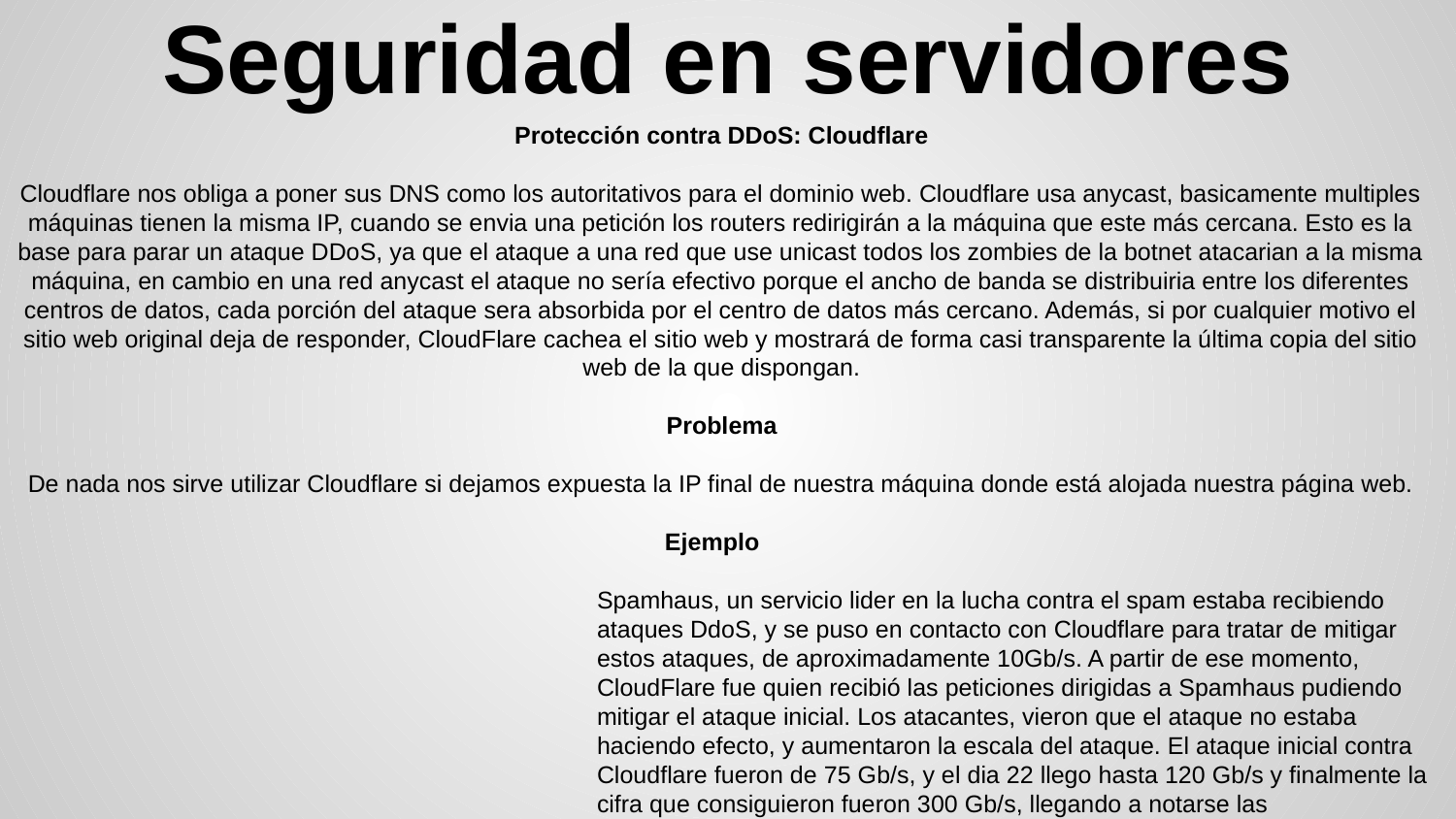

# Seguridad en servidores
Protección contra DDoS: Cloudflare

Cloudflare nos obliga a poner sus DNS como los autoritativos para el dominio web. Cloudflare usa anycast, basicamente multiples máquinas tienen la misma IP, cuando se envia una petición los routers redirigirán a la máquina que este más cercana. Esto es la base para parar un ataque DDoS, ya que el ataque a una red que use unicast todos los zombies de la botnet atacarian a la misma máquina, en cambio en una red anycast el ataque no sería efectivo porque el ancho de banda se distribuiria entre los diferentes centros de datos, cada porción del ataque sera absorbida por el centro de datos más cercano. Además, si por cualquier motivo el sitio web original deja de responder, CloudFlare cachea el sitio web y mostrará de forma casi transparente la última copia del sitio web de la que dispongan.

Problema

De nada nos sirve utilizar Cloudflare si dejamos expuesta la IP final de nuestra máquina donde está alojada nuestra página web.

          Ejemplo

Spamhaus, un servicio lider en la lucha contra el spam estaba recibiendo ataques DdoS, y se puso en contacto con Cloudflare para tratar de mitigar estos ataques, de aproximadamente 10Gb/s. A partir de ese momento, CloudFlare fue quien recibió las peticiones dirigidas a Spamhaus pudiendo mitigar el ataque inicial. Los atacantes, vieron que el ataque no estaba haciendo efecto, y aumentaron la escala del ataque. El ataque inicial contra Cloudflare fueron de 75 Gb/s, y el dia 22 llego hasta 120 Gb/s y finalmente la cifra que consiguieron fueron 300 Gb/s, llegando a notarse las consecuencias incluso en ISP de nivel 2. Además, conforme aumentaban de intensidad, el ataque diversificaba sus objetivos apuntando a los puntos neutros (puntos de interconexión entre distintas redes). Los atacantes lograron congestionar el punto neutro de Londres, al parecer debido a una configuración demasiado permisiva del router. Los atacantes usaron la anterior tecnica mencionada como DNS reflection